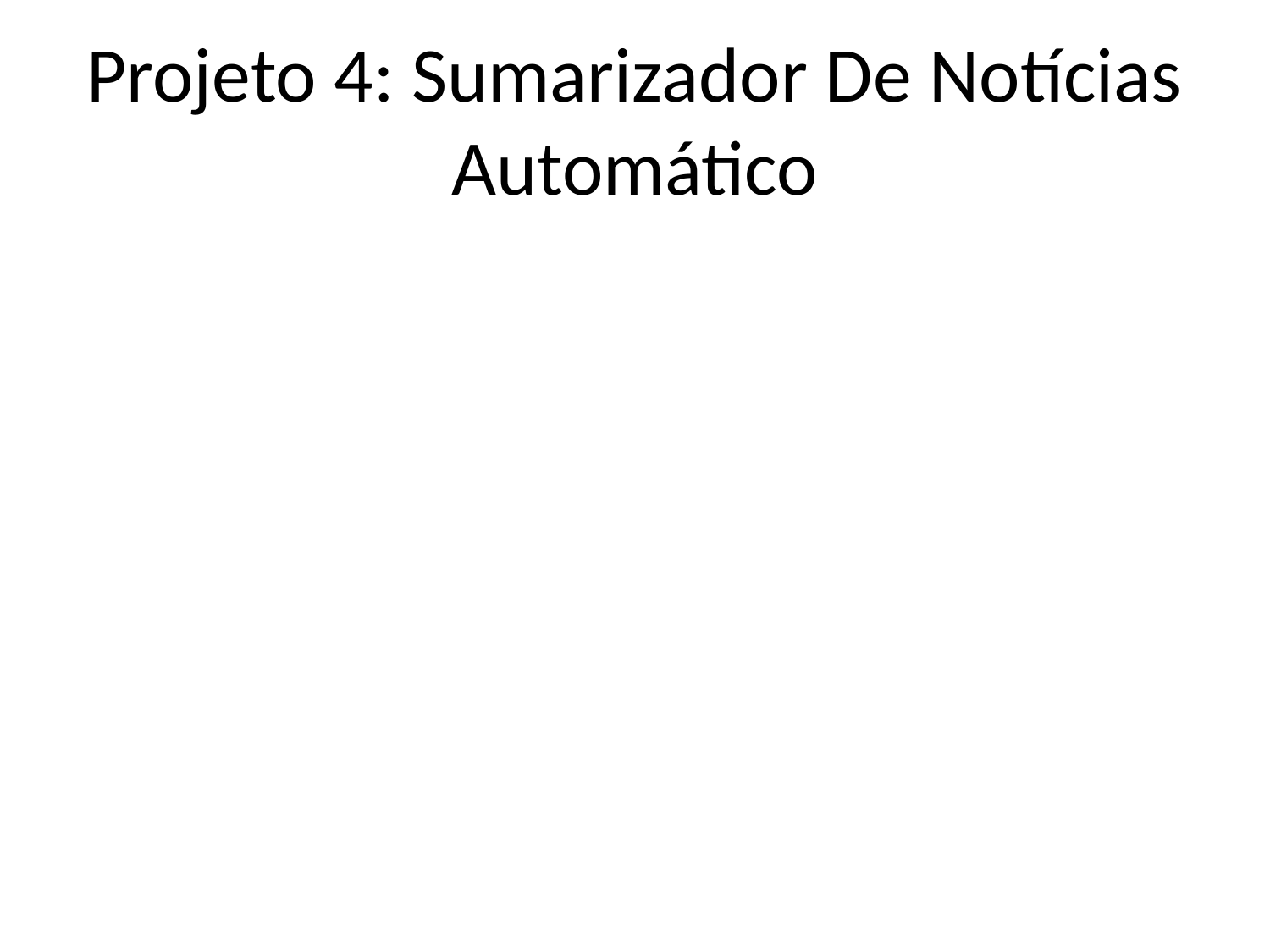

# Projeto 4: Sumarizador De Notícias Automático